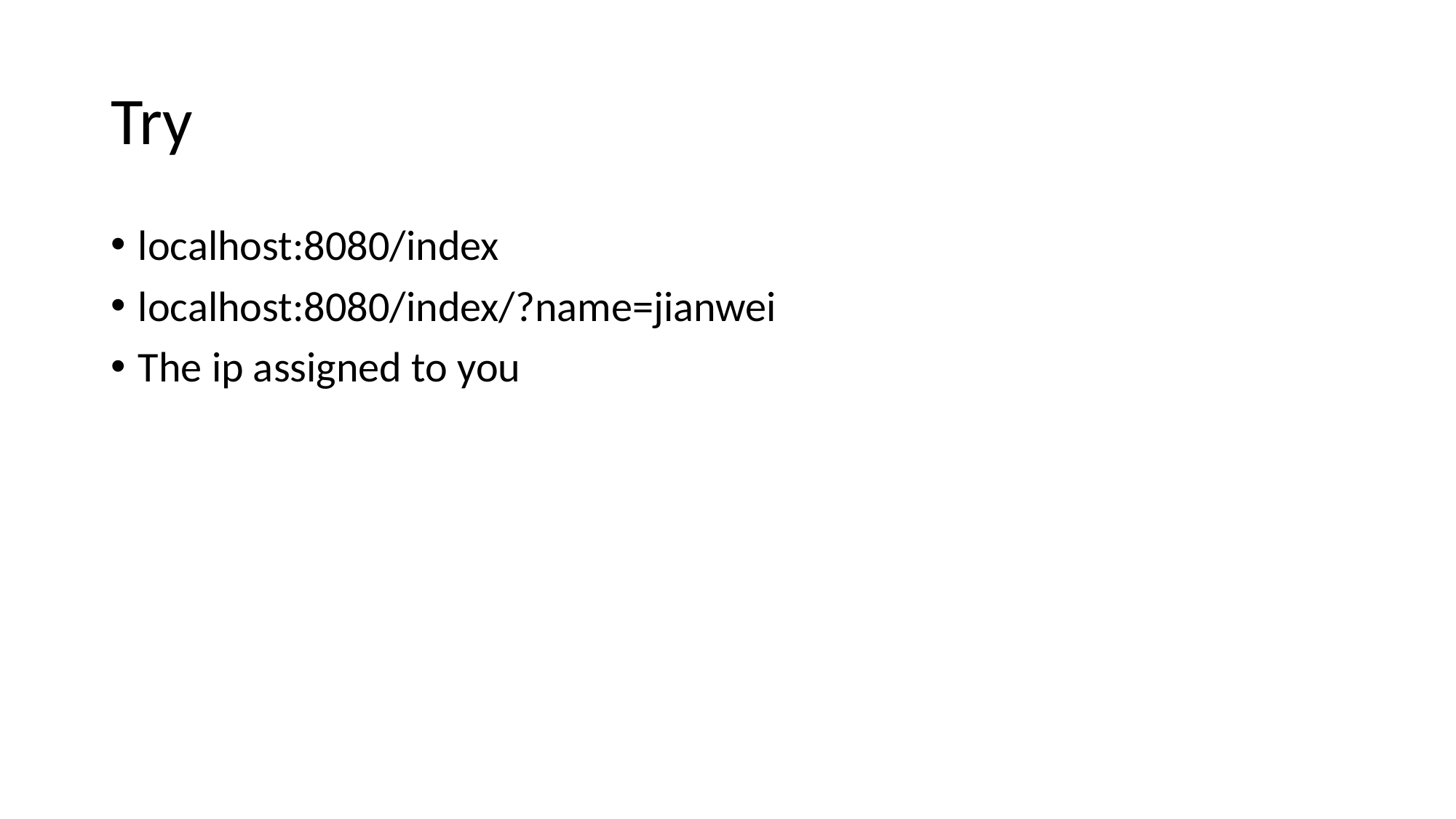

# Try
localhost:8080/index
localhost:8080/index/?name=jianwei
The ip assigned to you